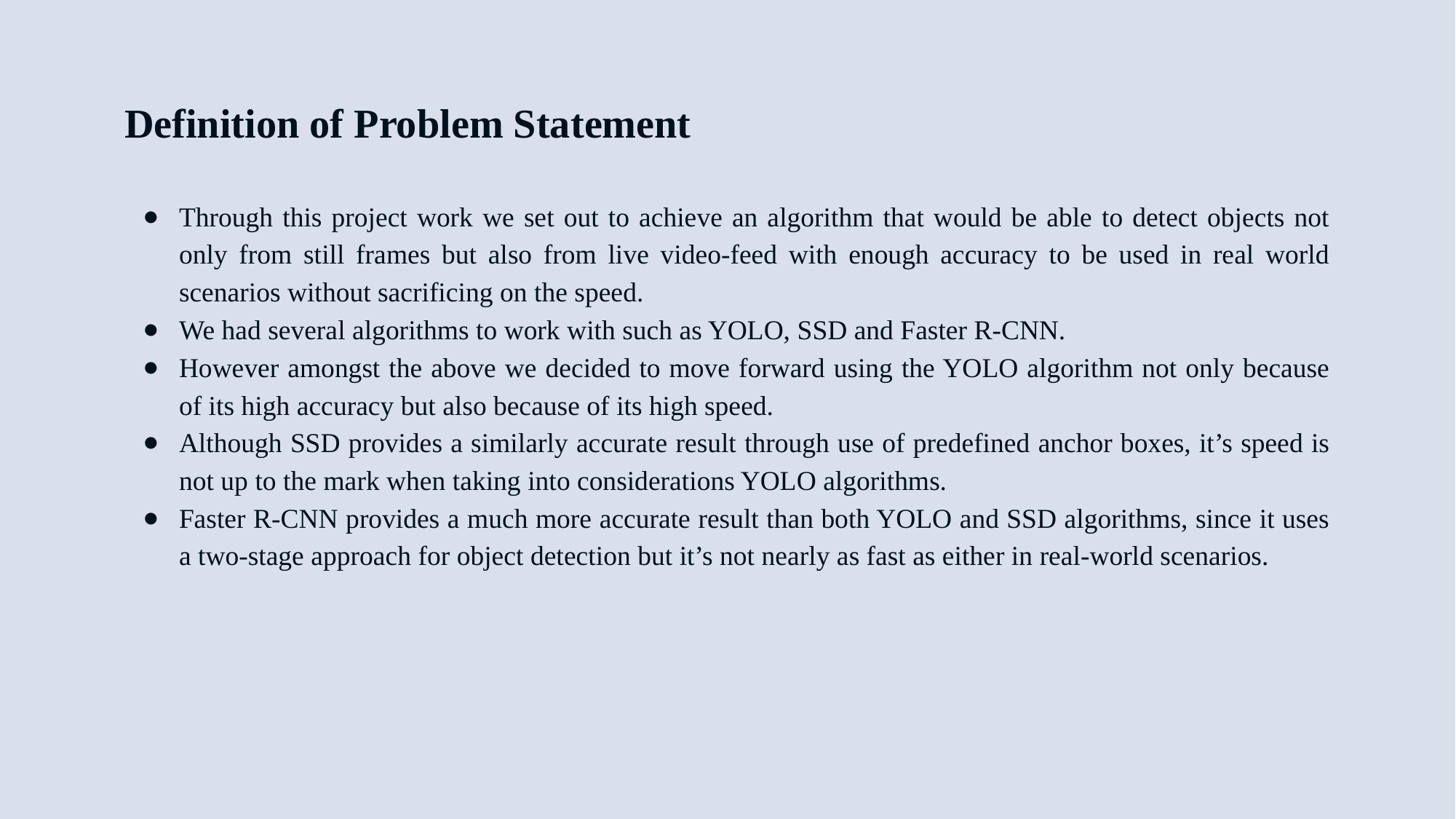

# Definition of Problem Statement
Through this project work we set out to achieve an algorithm that would be able to detect objects not only from still frames but also from live video-feed with enough accuracy to be used in real world scenarios without sacrificing on the speed.
We had several algorithms to work with such as YOLO, SSD and Faster R-CNN.
However amongst the above we decided to move forward using the YOLO algorithm not only because of its high accuracy but also because of its high speed.
Although SSD provides a similarly accurate result through use of predefined anchor boxes, it’s speed is not up to the mark when taking into considerations YOLO algorithms.
Faster R-CNN provides a much more accurate result than both YOLO and SSD algorithms, since it uses a two-stage approach for object detection but it’s not nearly as fast as either in real-world scenarios.